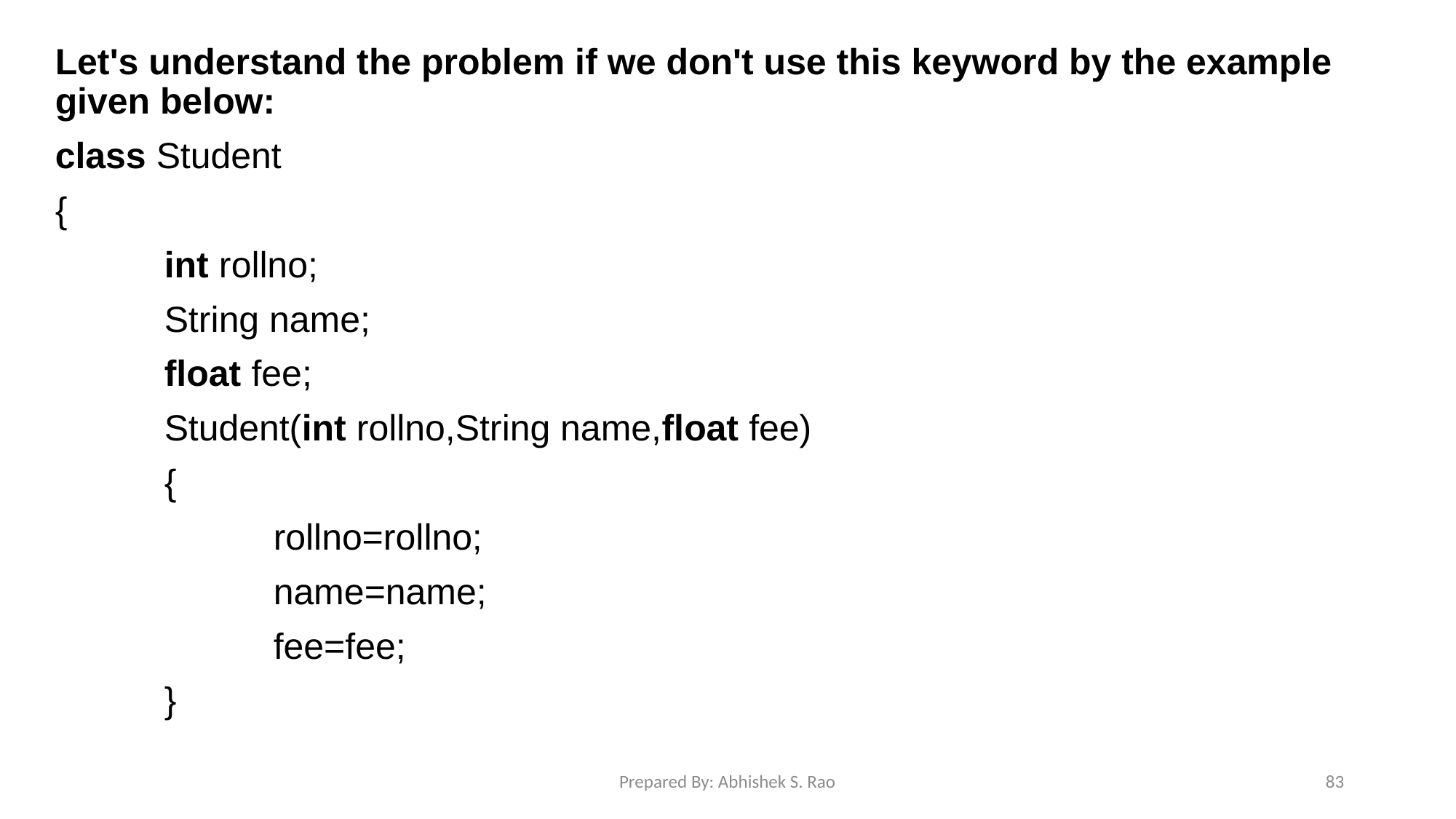

Let's understand the problem if we don't use this keyword by the example given below:
class Student
{
	int rollno;
	String name;
	float fee;
	Student(int rollno,String name,float fee)
	{
		rollno=rollno;
		name=name;
		fee=fee;
	}

Prepared By: Abhishek S. Rao
83